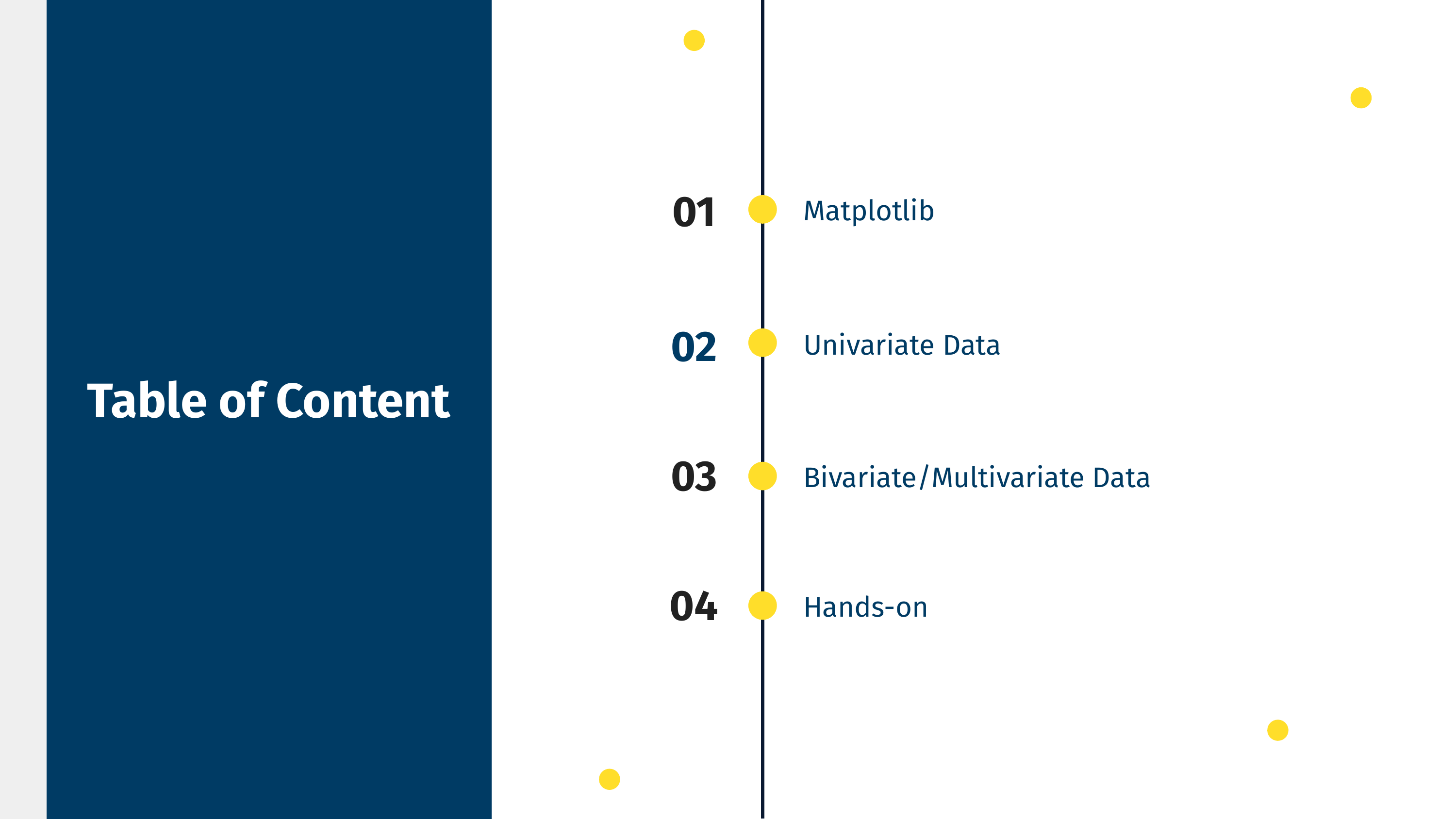

01
Matplotlib

02
Univariate Data

Table of Content
03
Bivariate/Multivariate Data

04
Hands-on